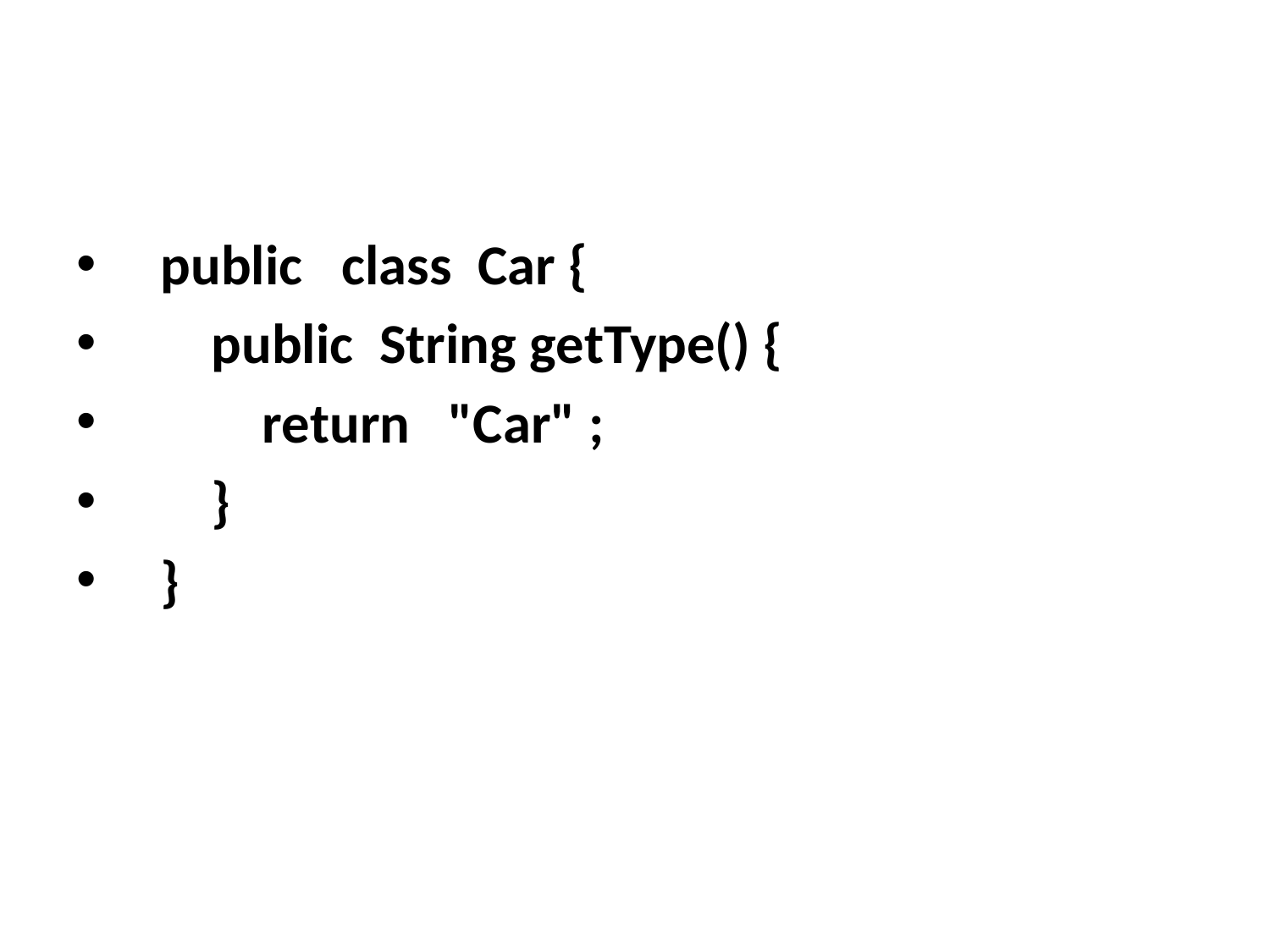

#
public   class  Car {
    public  String getType() {
        return   "Car" ;
    }
}